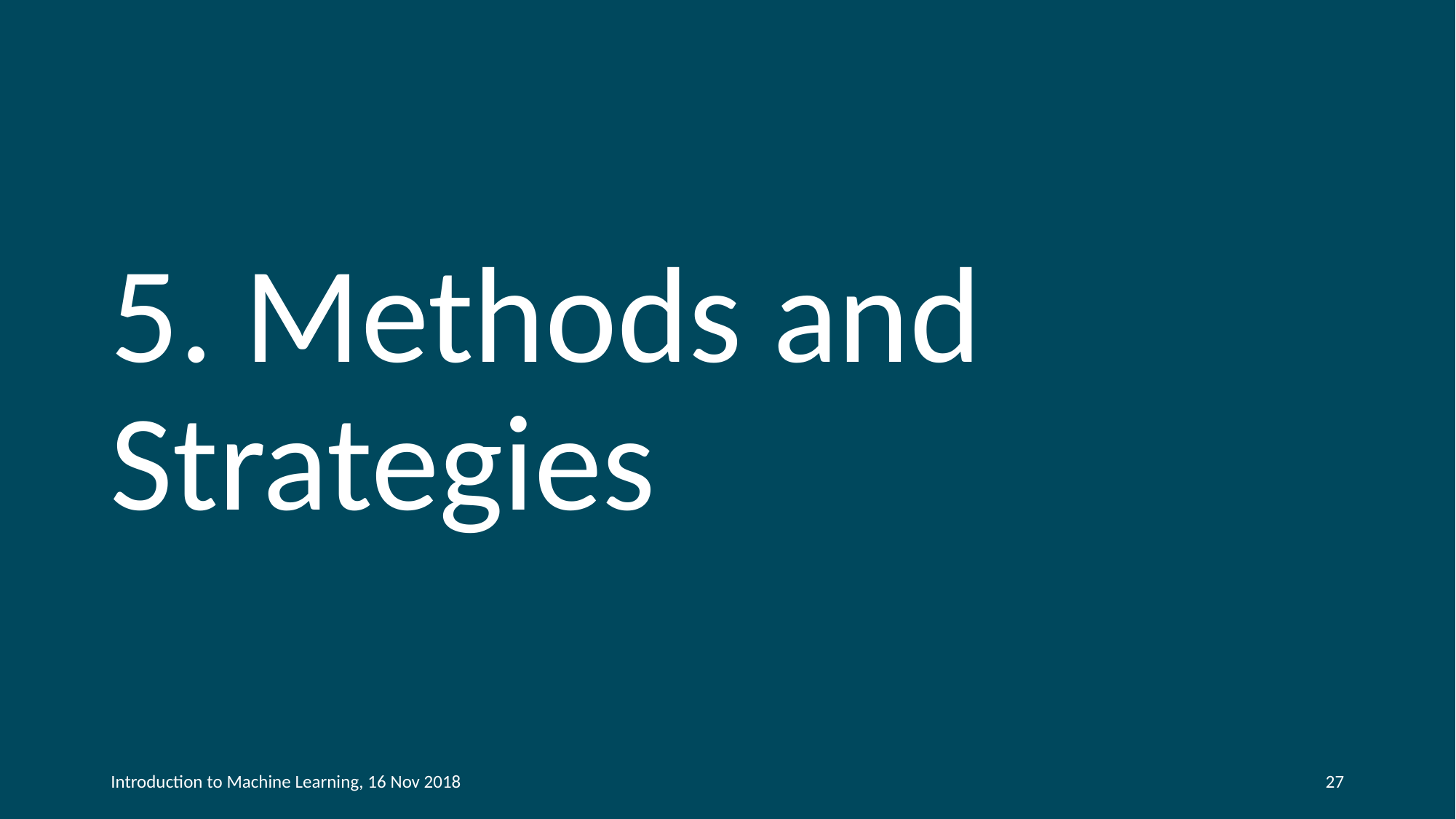

# 5. Methods and Strategies

Introduction to Machine Learning, 16 Nov 2018
27